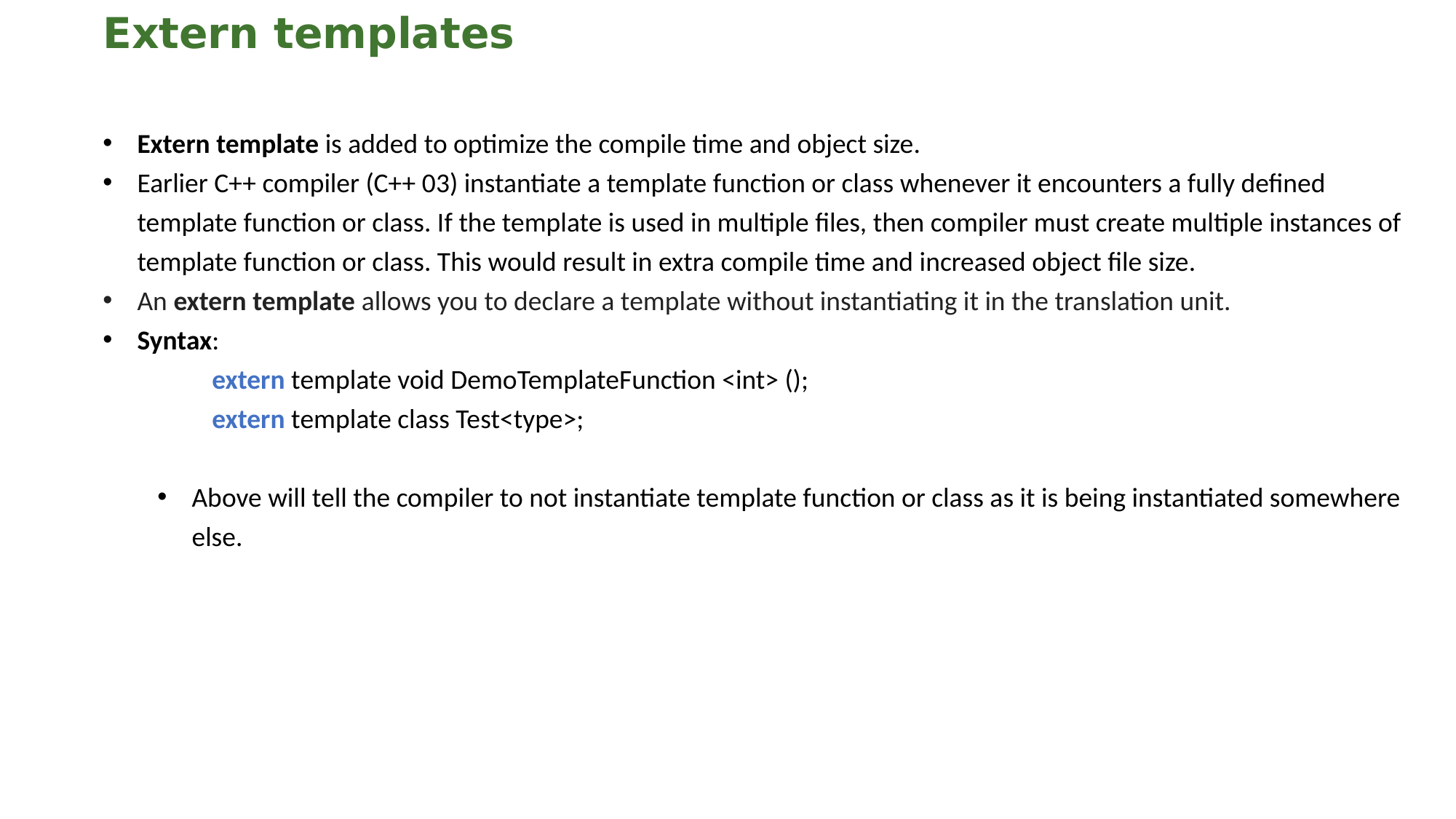

# Extern templates
Extern template is added to optimize the compile time and object size.
Earlier C++ compiler (C++ 03) instantiate a template function or class whenever it encounters a fully defined template function or class. If the template is used in multiple files, then compiler must create multiple instances of template function or class. This would result in extra compile time and increased object file size.
An extern template allows you to declare a template without instantiating it in the translation unit.
Syntax:
	extern template void DemoTemplateFunction <int> ();
	extern template class Test<type>;

Above will tell the compiler to not instantiate template function or class as it is being instantiated somewhere else.